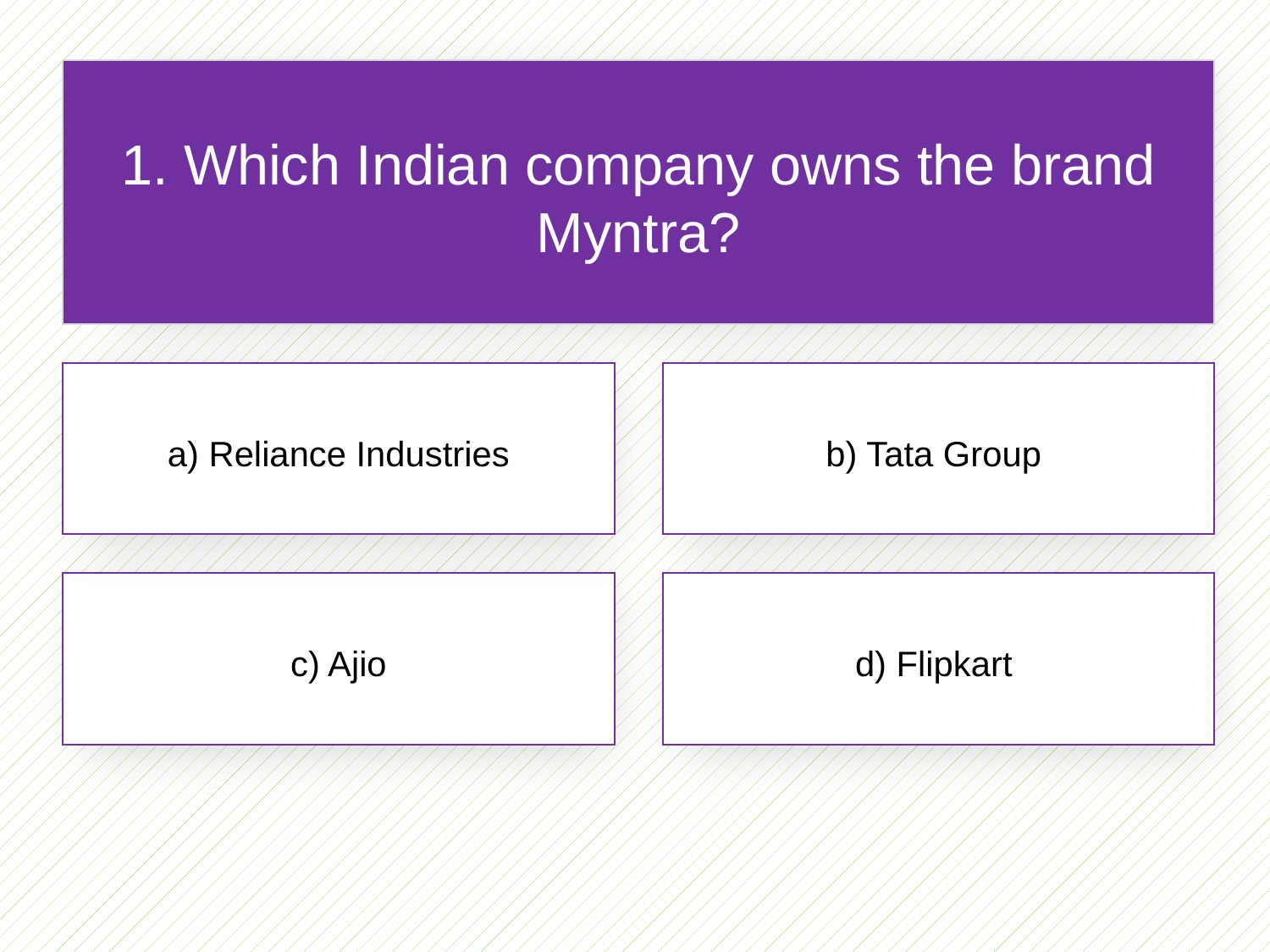

1. Which Indian company owns the brand Myntra?
a) Reliance Industries
b) Tata Group
c) Ajio
d) Flipkart